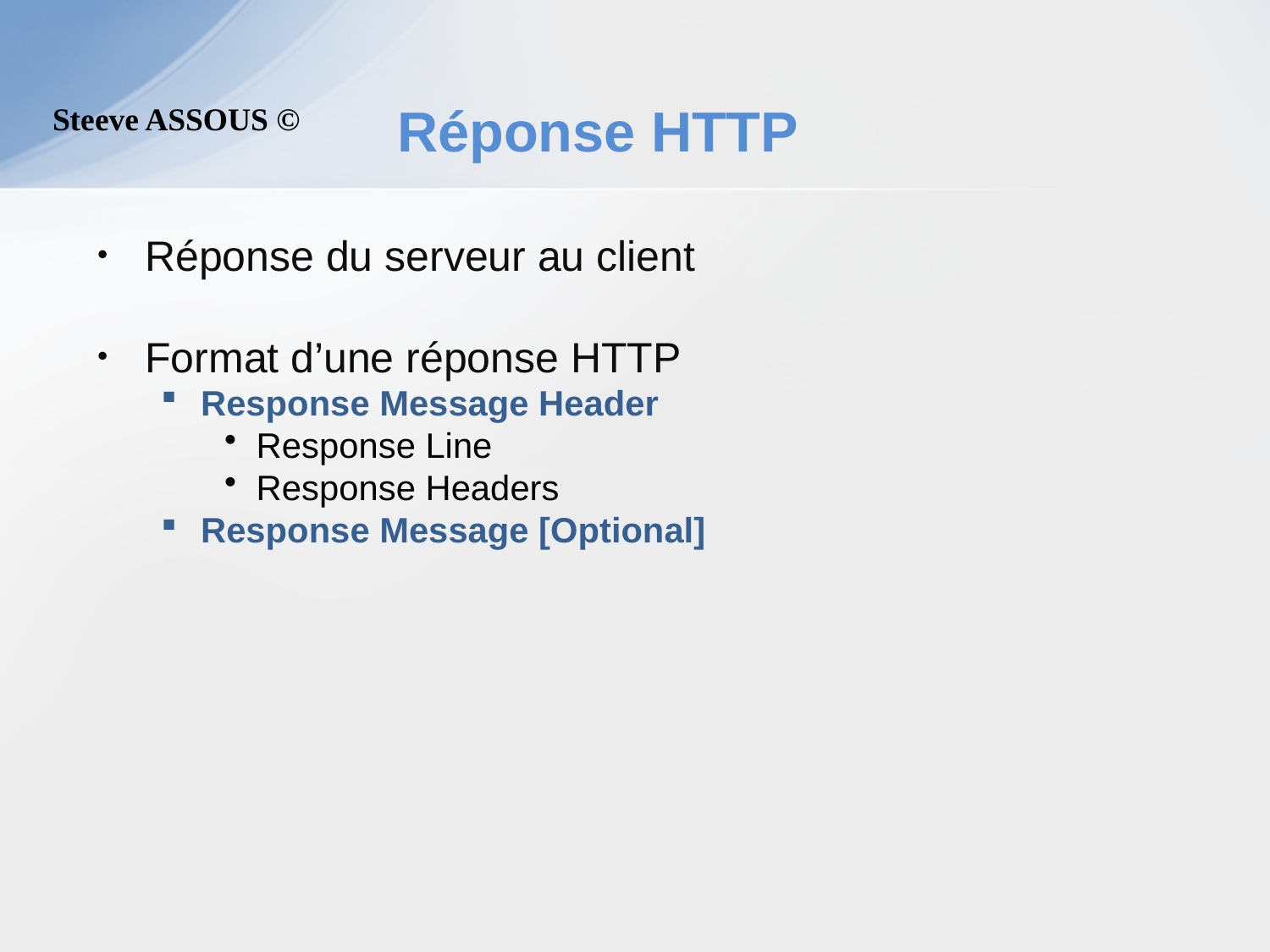

# Réponse HTTP
Réponse du serveur au client

Format d’une réponse HTTP
Response Message Header
Response Line
Response Headers
Response Message [Optional]